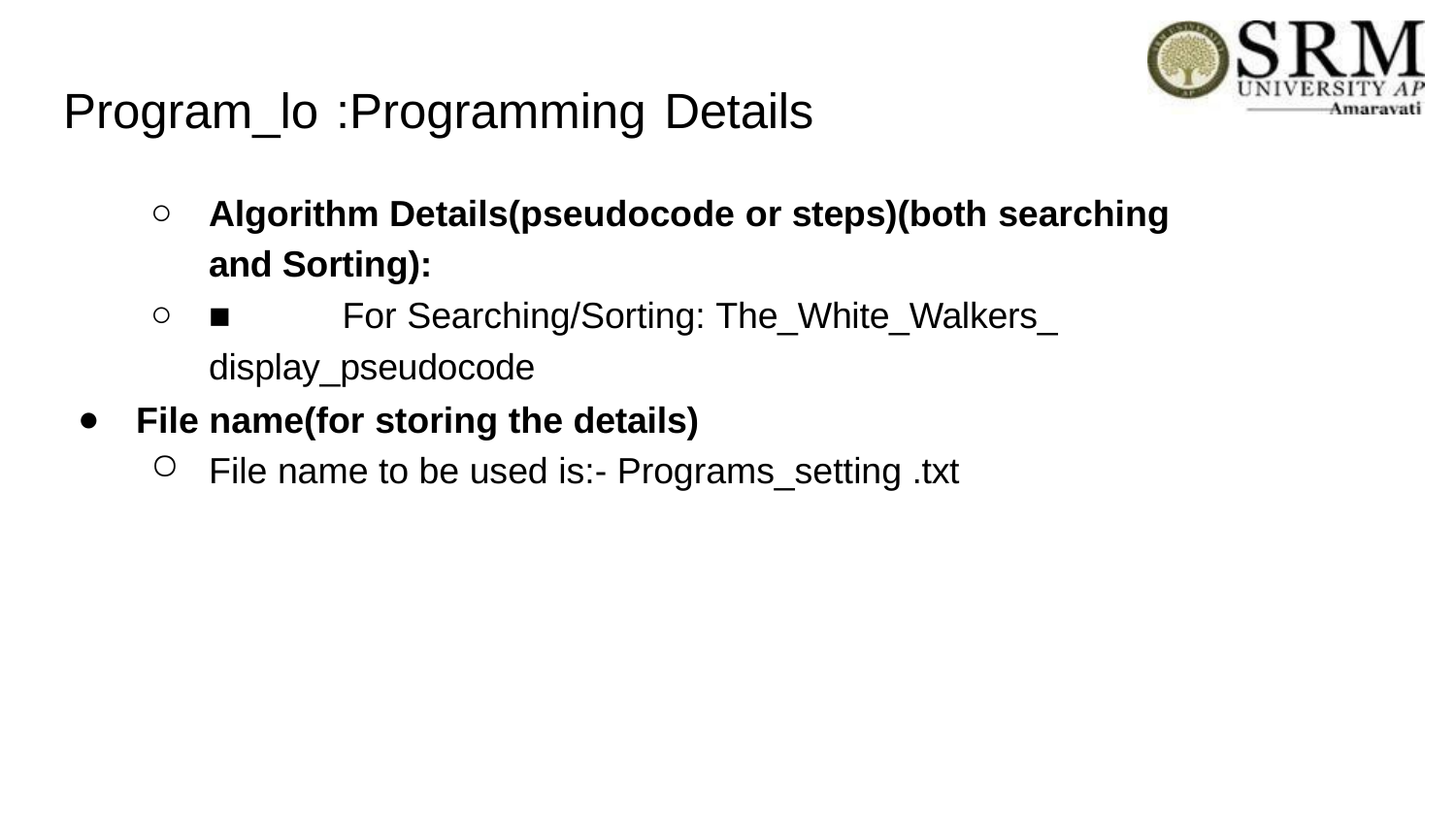

# Program_lo :Programming Details
Algorithm Details(pseudocode or steps)(both searching and Sorting):
■	For Searching/Sorting: The_White_Walkers_
display_pseudocode
File name(for storing the details)
File name to be used is:- Programs_setting .txt